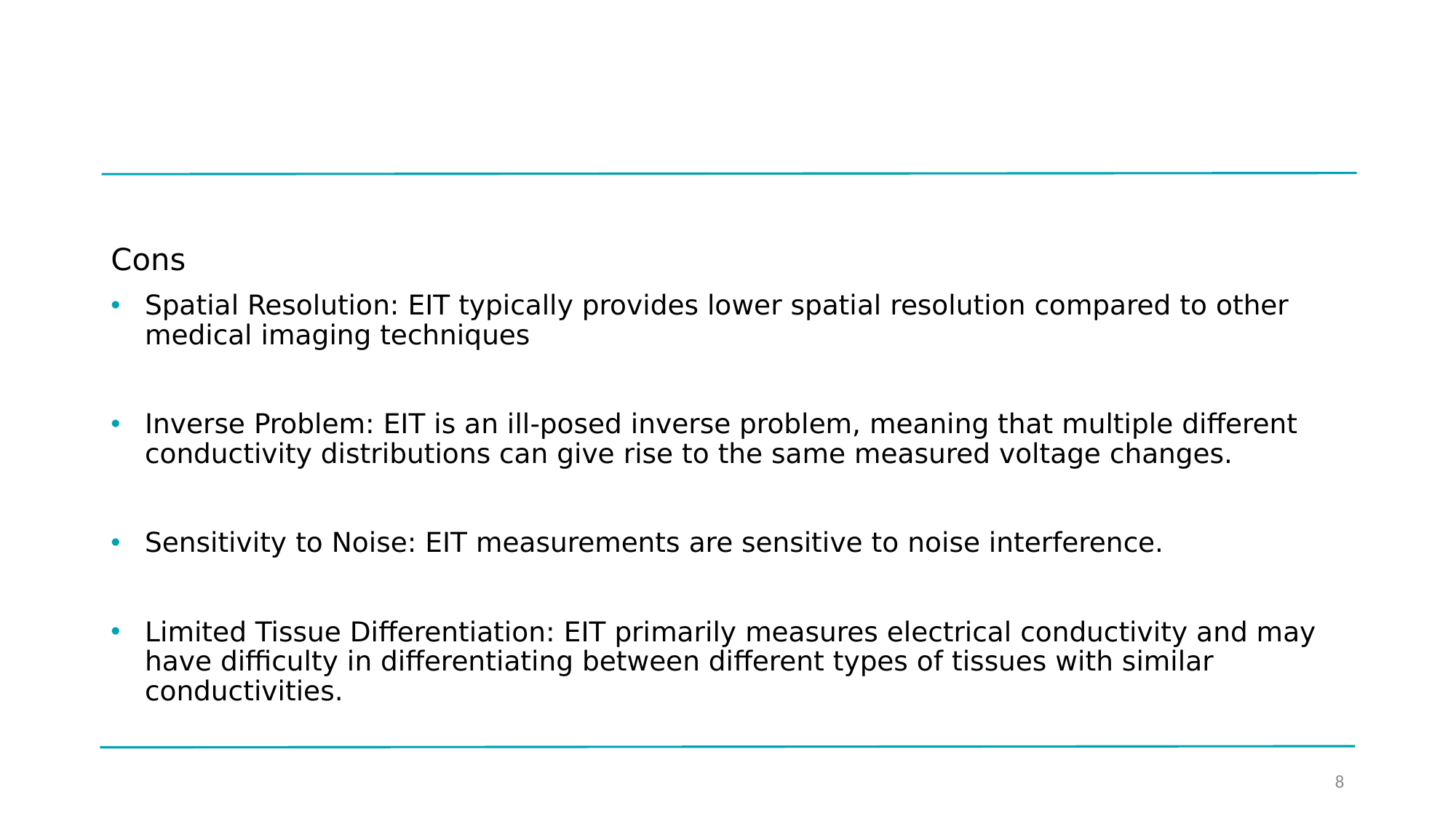

# Cons
Spatial Resolution: EIT typically provides lower spatial resolution compared to other medical imaging techniques

Inverse Problem: EIT is an ill-posed inverse problem, meaning that multiple different conductivity distributions can give rise to the same measured voltage changes.

Sensitivity to Noise: EIT measurements are sensitive to noise interference.

Limited Tissue Differentiation: EIT primarily measures electrical conductivity and may have difficulty in differentiating between different types of tissues with similar conductivities.
8